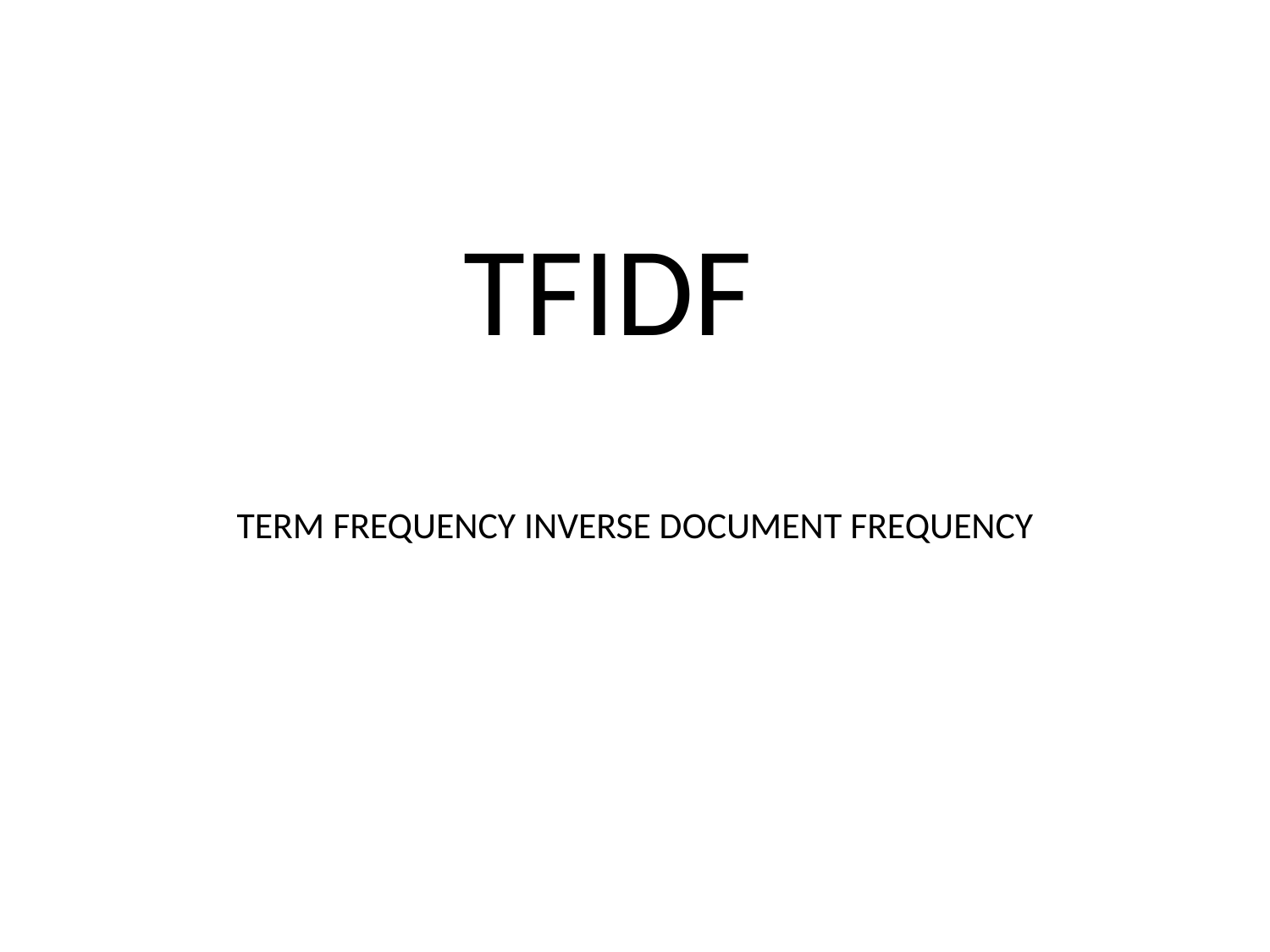

# TFIDF
TERM FREQUENCY INVERSE DOCUMENT FREQUENCY